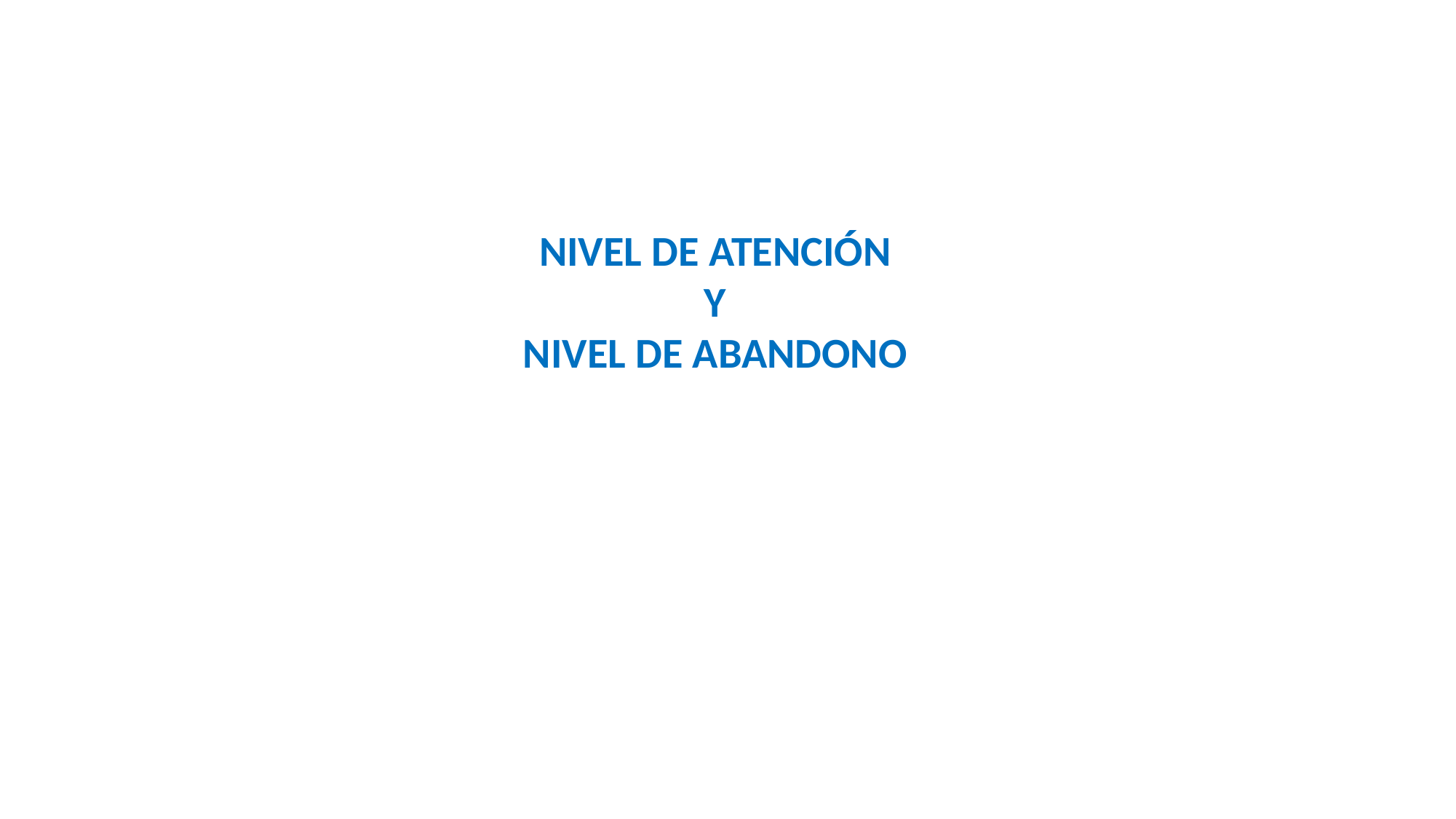

NIVEL DE ATENCIÓN
Y
NIVEL DE ABANDONO